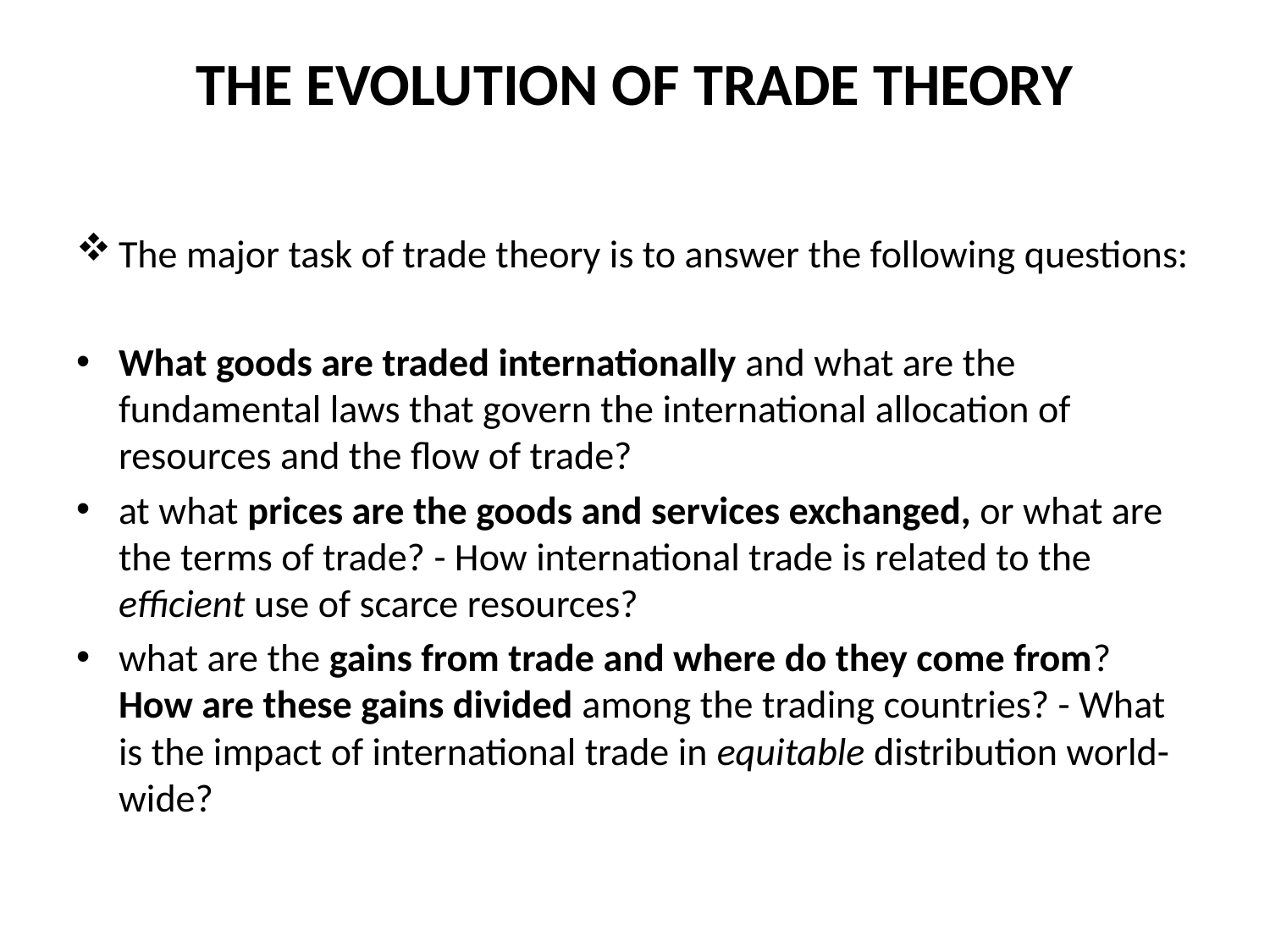

# THE EVOLUTION OF TRADE THEORY
The major task of trade theory is to answer the following questions:

What goods are traded internationally and what are the fundamental laws that govern the international allocation of resources and the flow of trade?
at what prices are the goods and services exchanged, or what are the terms of trade? - How international trade is related to the efficient use of scarce resources?
what are the gains from trade and where do they come from? How are these gains divided among the trading countries? - What is the impact of international trade in equitable distribution world-wide?